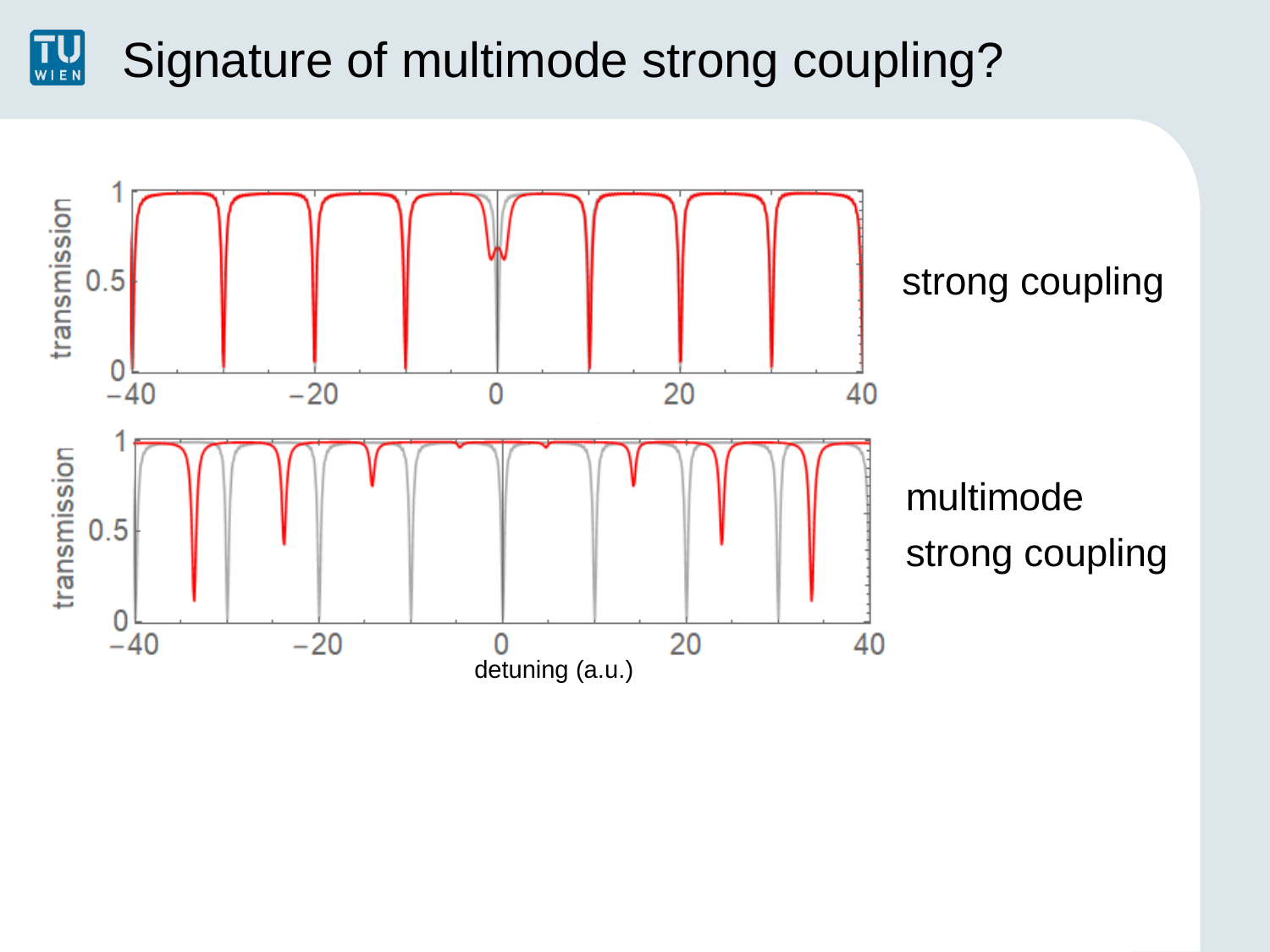

# Signature of multimode strong coupling?

strong coupling

multimode  strong coupling
detuning (a.u.)